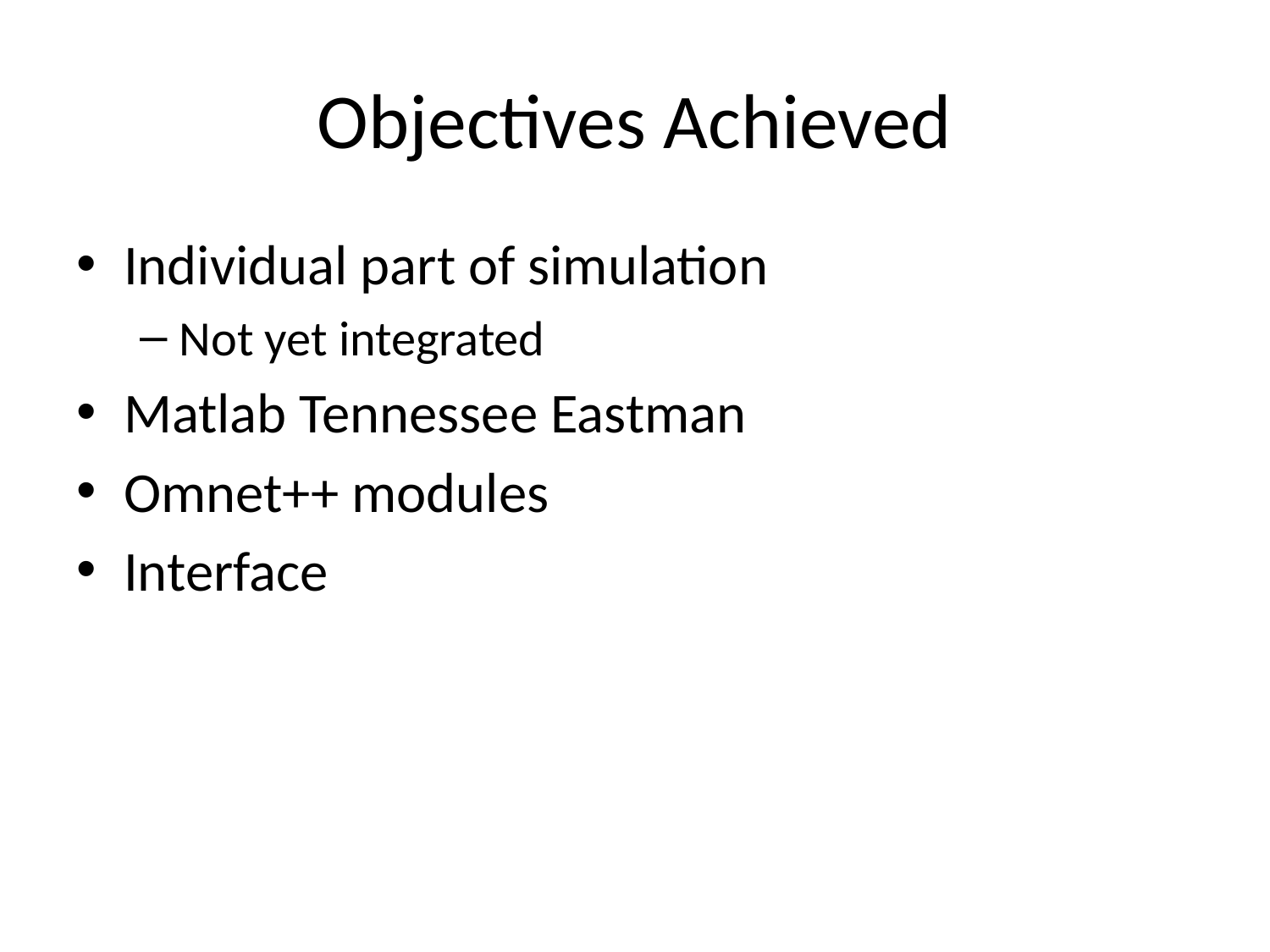

# Objectives Achieved
Individual part of simulation
Not yet integrated
Matlab Tennessee Eastman
Omnet++ modules
Interface